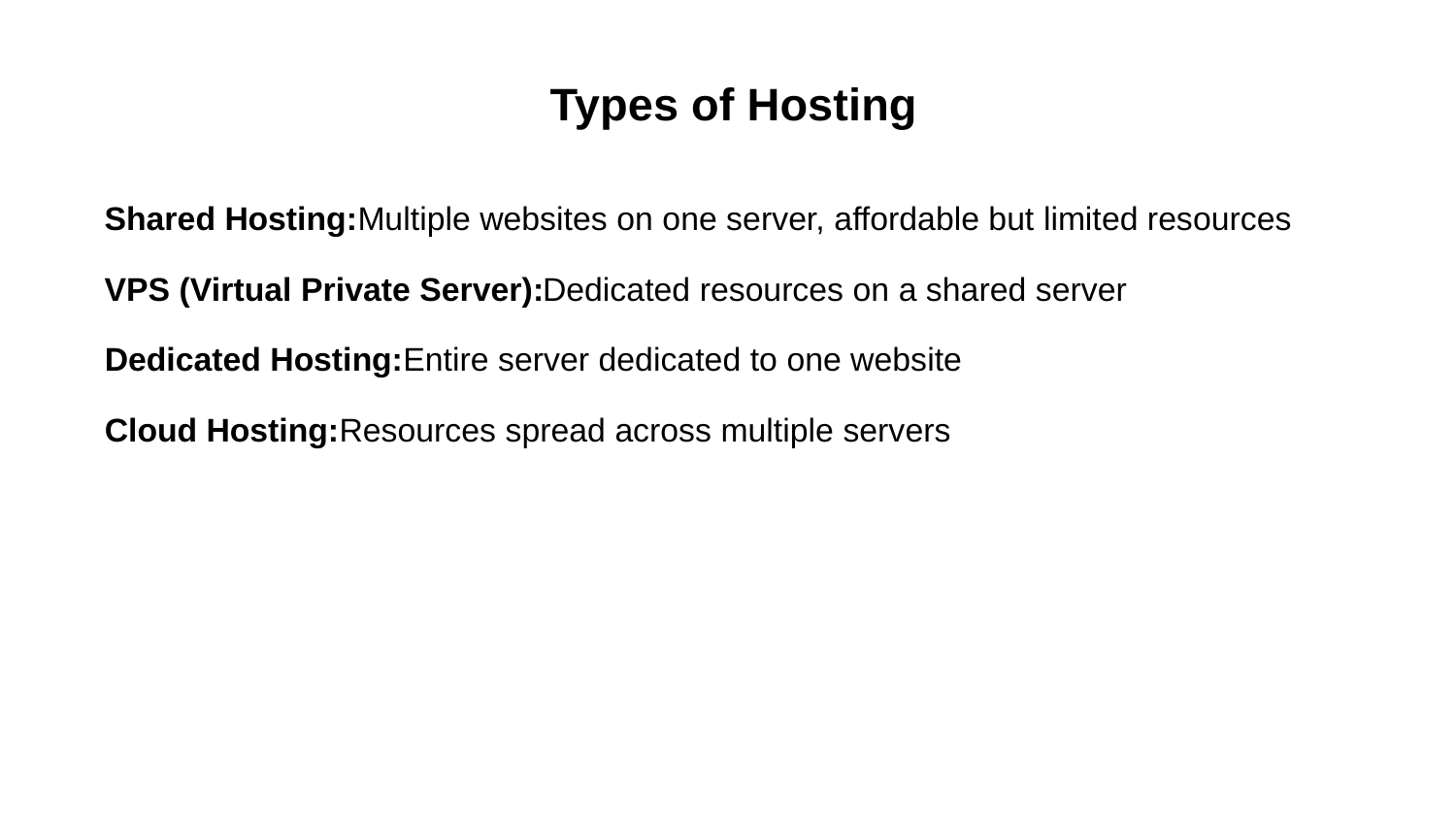

Types of Hosting
Shared Hosting:
Multiple websites on one server, affordable but limited resources
VPS (Virtual Private Server):
Dedicated resources on a shared server
Dedicated Hosting:
Entire server dedicated to one website
Cloud Hosting:
Resources spread across multiple servers